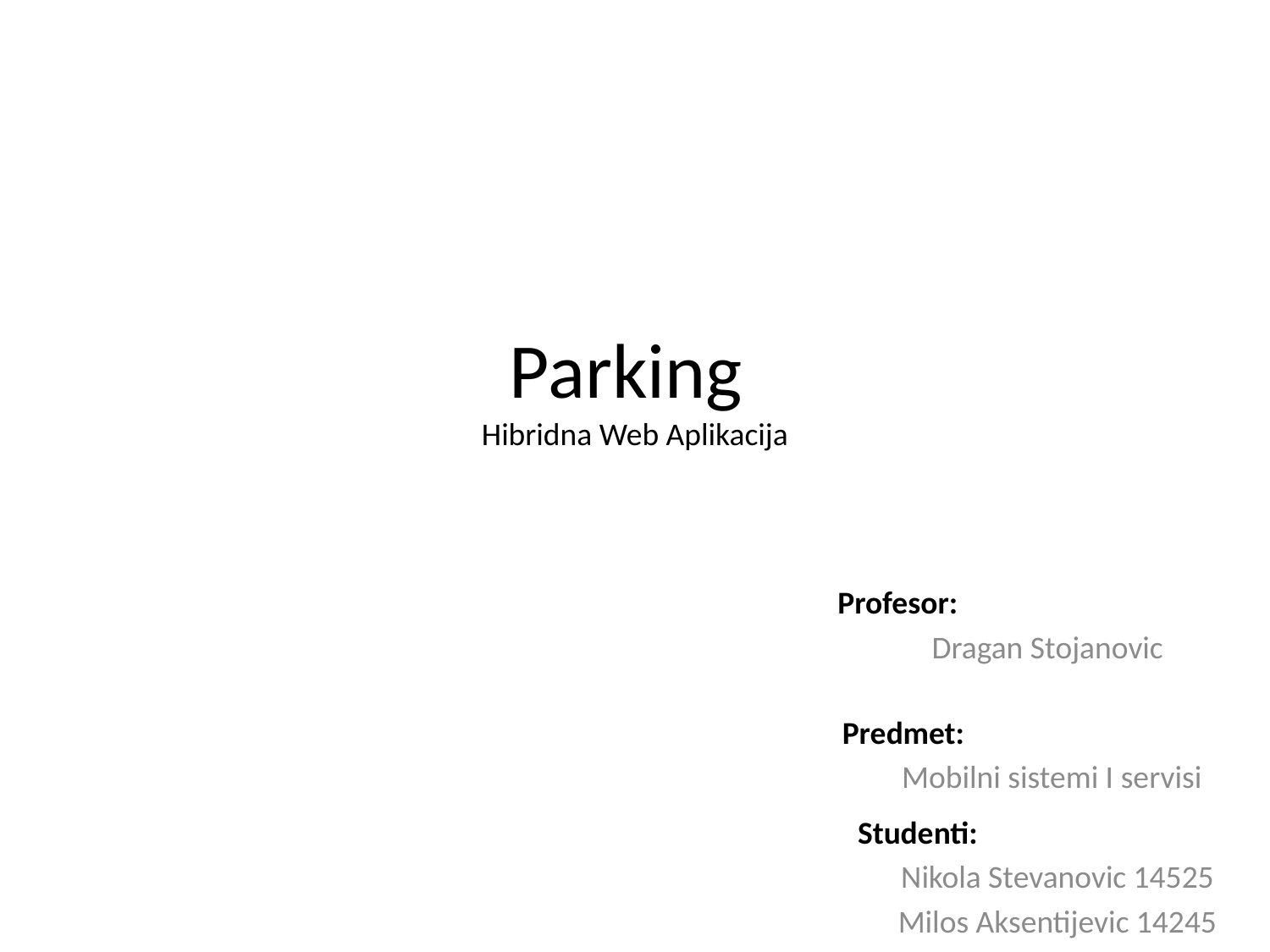

# Parking Hibridna Web Aplikacija
Profesor:
Dragan Stojanovic

Predmet:
Mobilni sistemi I servisi

Studenti:
Nikola Stevanovic 14525
Milos Aksentijevic 14245